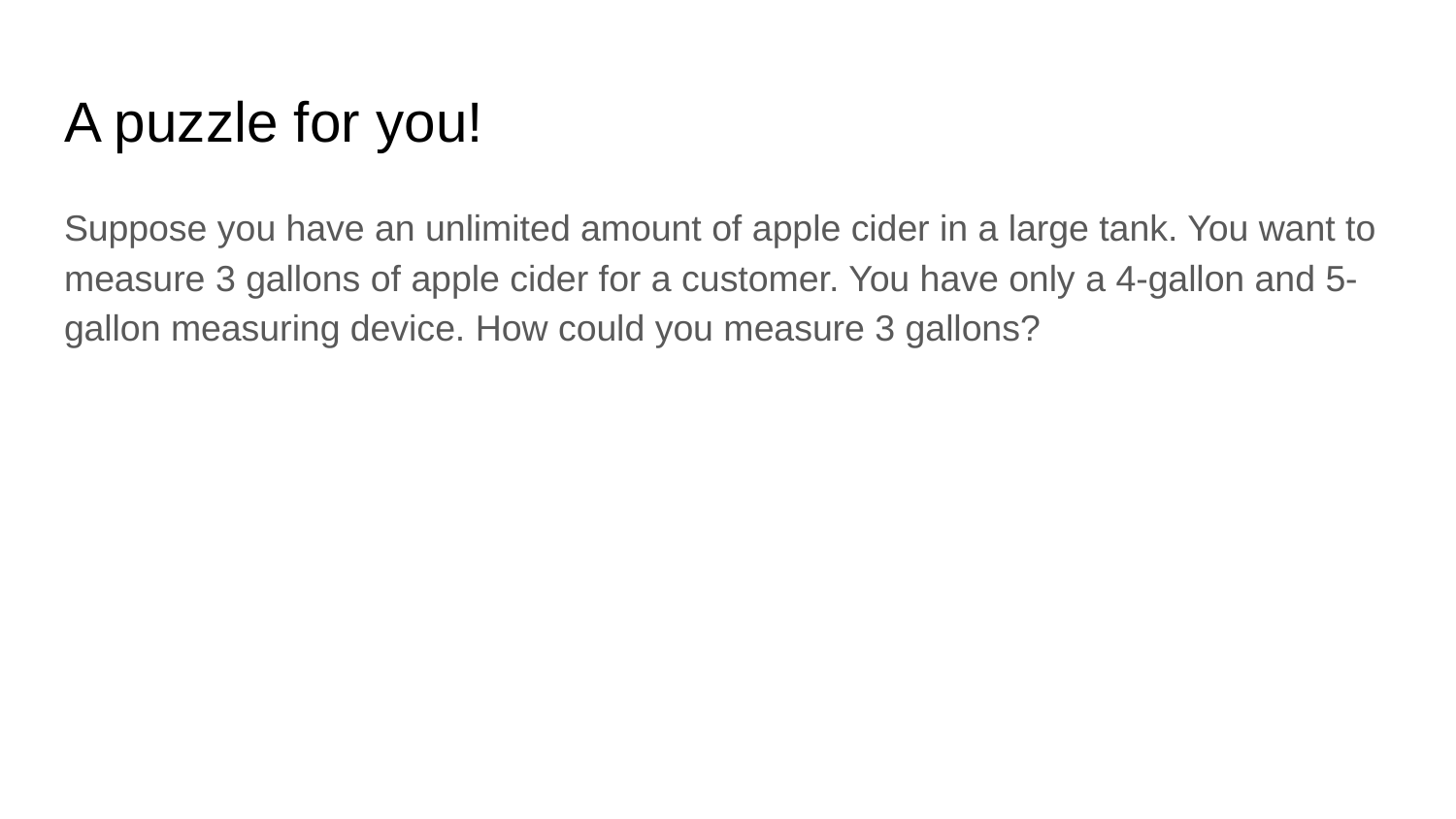

# A puzzle for you!
Suppose you have an unlimited amount of apple cider in a large tank. You want to measure 3 gallons of apple cider for a customer. You have only a 4-gallon and 5-gallon measuring device. How could you measure 3 gallons?